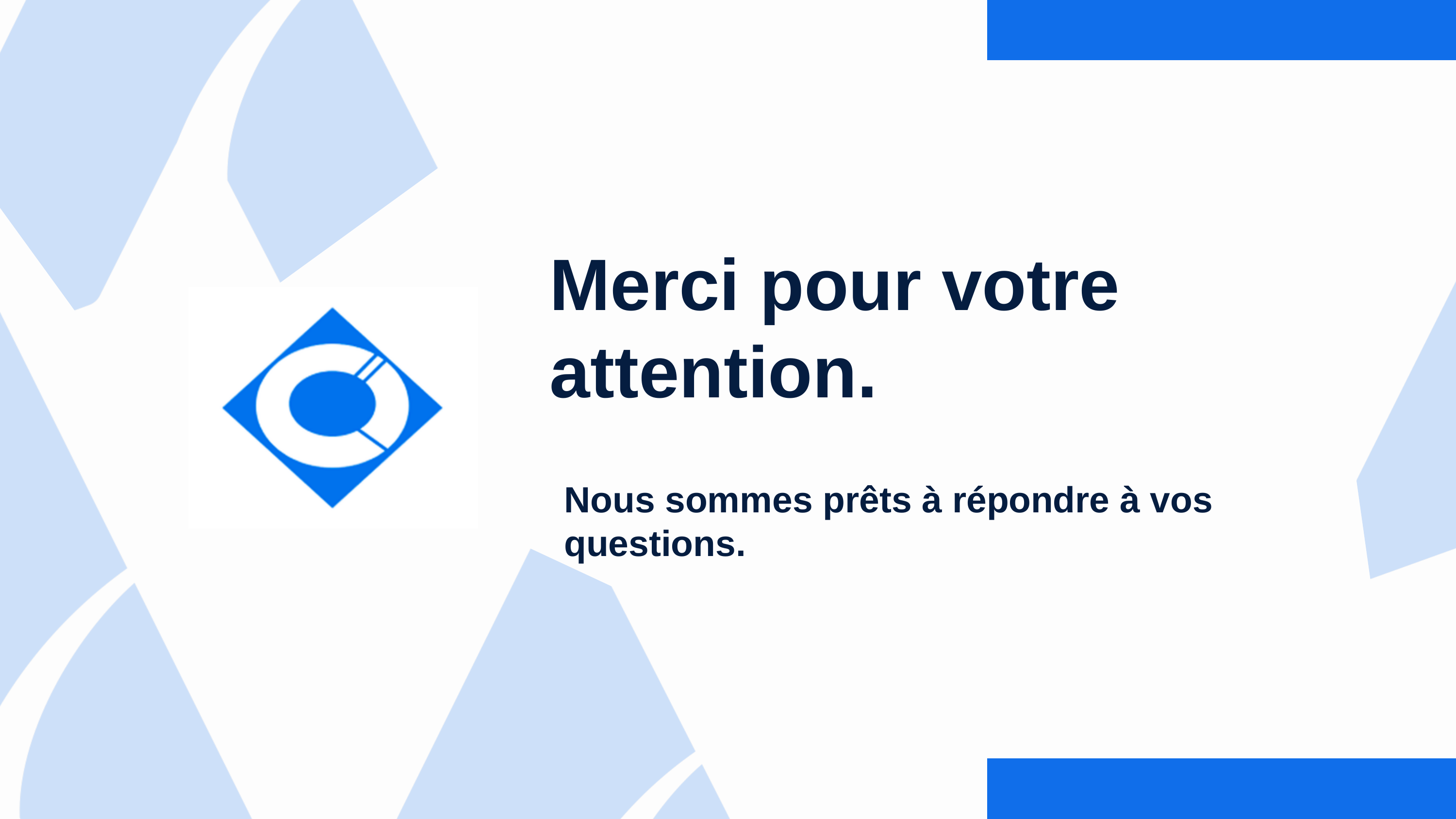

Merci pour votre attention.

Nous sommes prêts à répondre à vos questions.